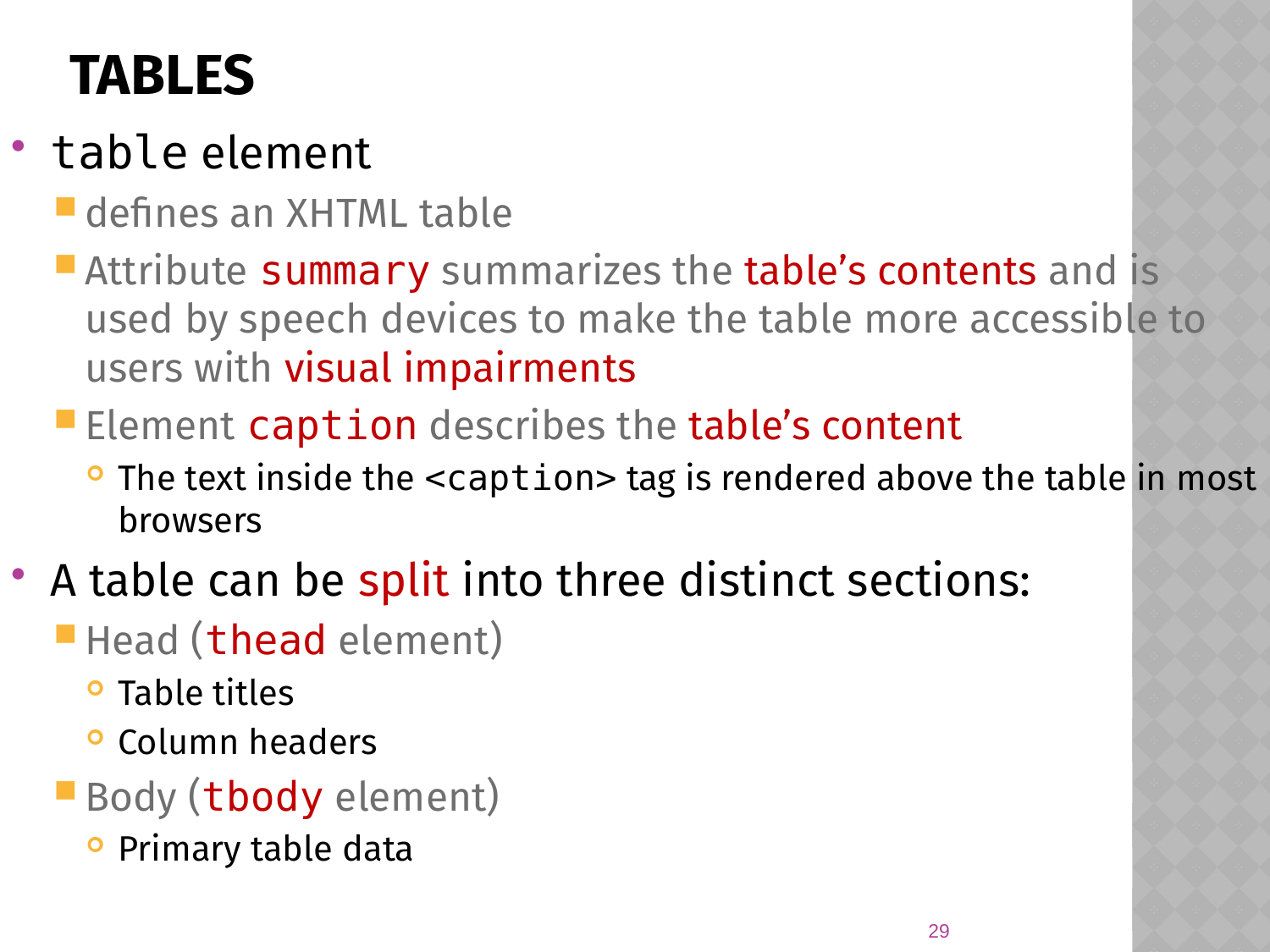

# Tables
table element
defines an XHTML table
Attribute summary summarizes the table’s contents and is used by speech devices to make the table more accessible to users with visual impairments
Element caption describes the table’s content
The text inside the <caption> tag is rendered above the table in most browsers
A table can be split into three distinct sections:
Head (thead element)
Table titles
Column headers
Body (tbody element)
Primary table data

29